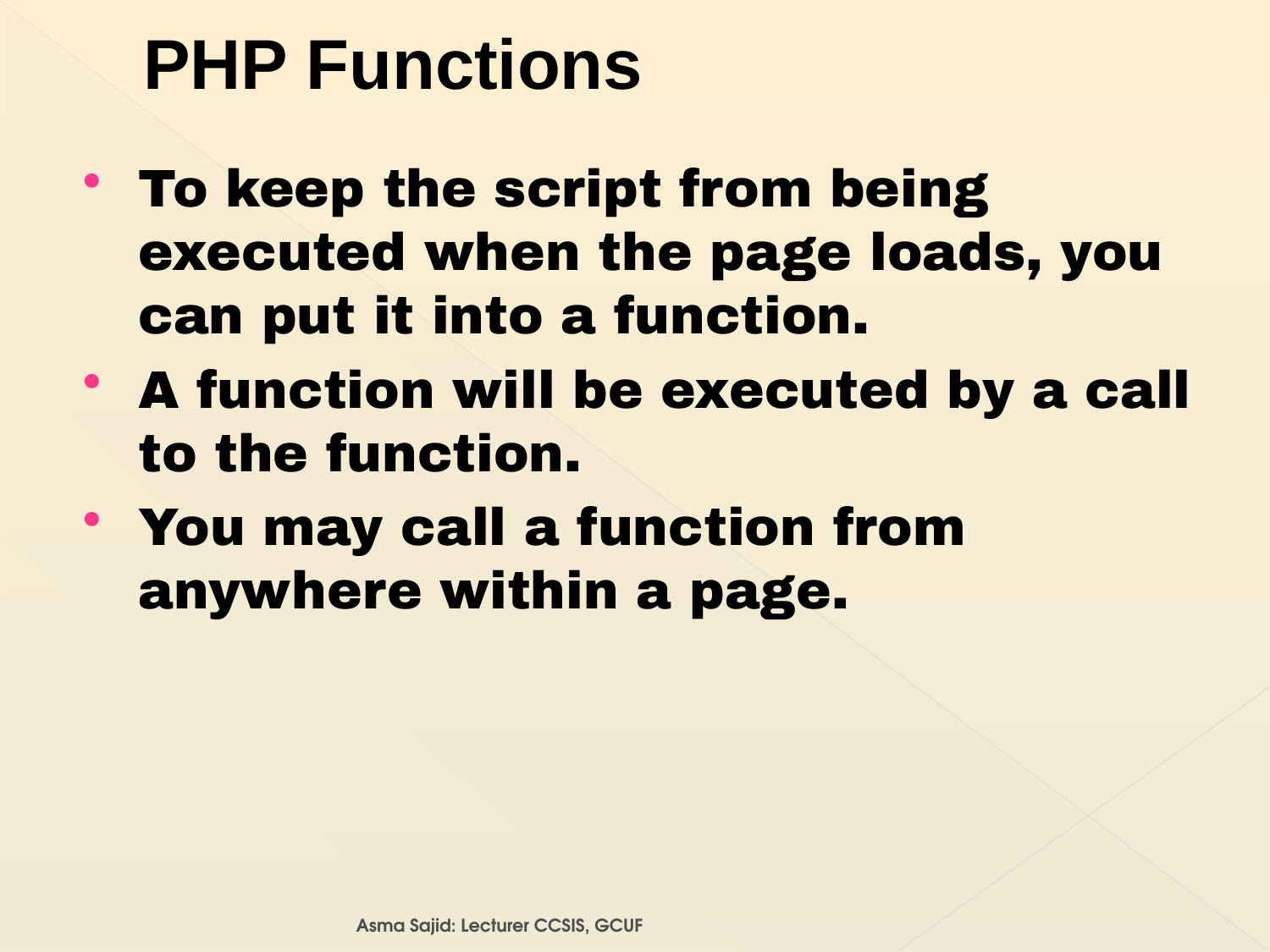

# PHP Functions
To keep the script from being executed when the page loads, you can put it into a function.
A function will be executed by a call to the function.
You may call a function from anywhere within a page.

Asma Sajid: Lecturer CCSIS, GCUF